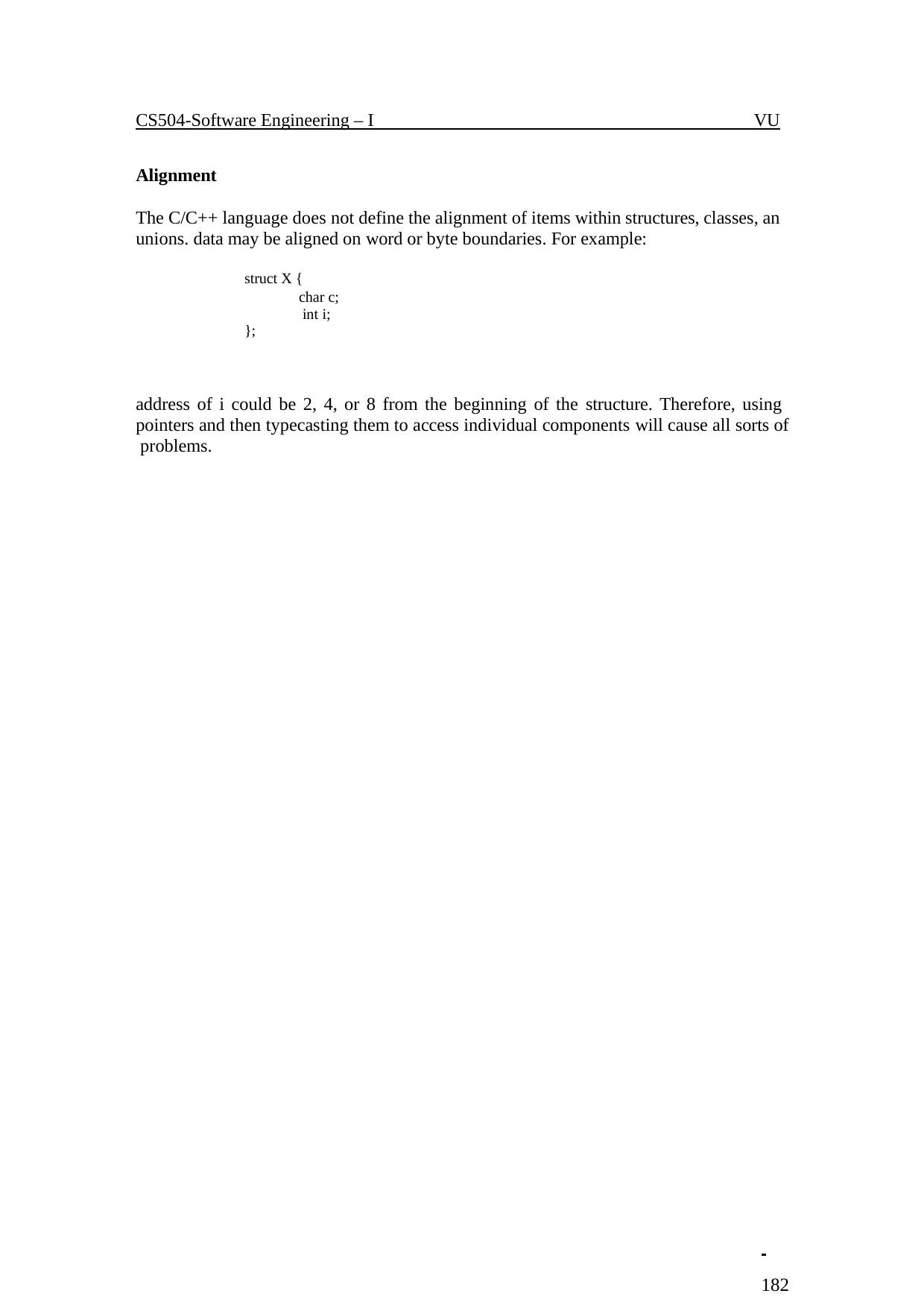

CS504-Software Engineering – I
VU

Alignment

The C/C++ language does not define the alignment of items within structures, classes, an  unions. data may be aligned on word or byte boundaries. For example:

struct X {
char c;  int i;
};
address of i could be 2, 4, or 8 from the beginning of the structure. Therefore, using  pointers and then typecasting them to access individual components will cause all sorts of  problems.
 	182
© Copyright Virtual University of Pakistan